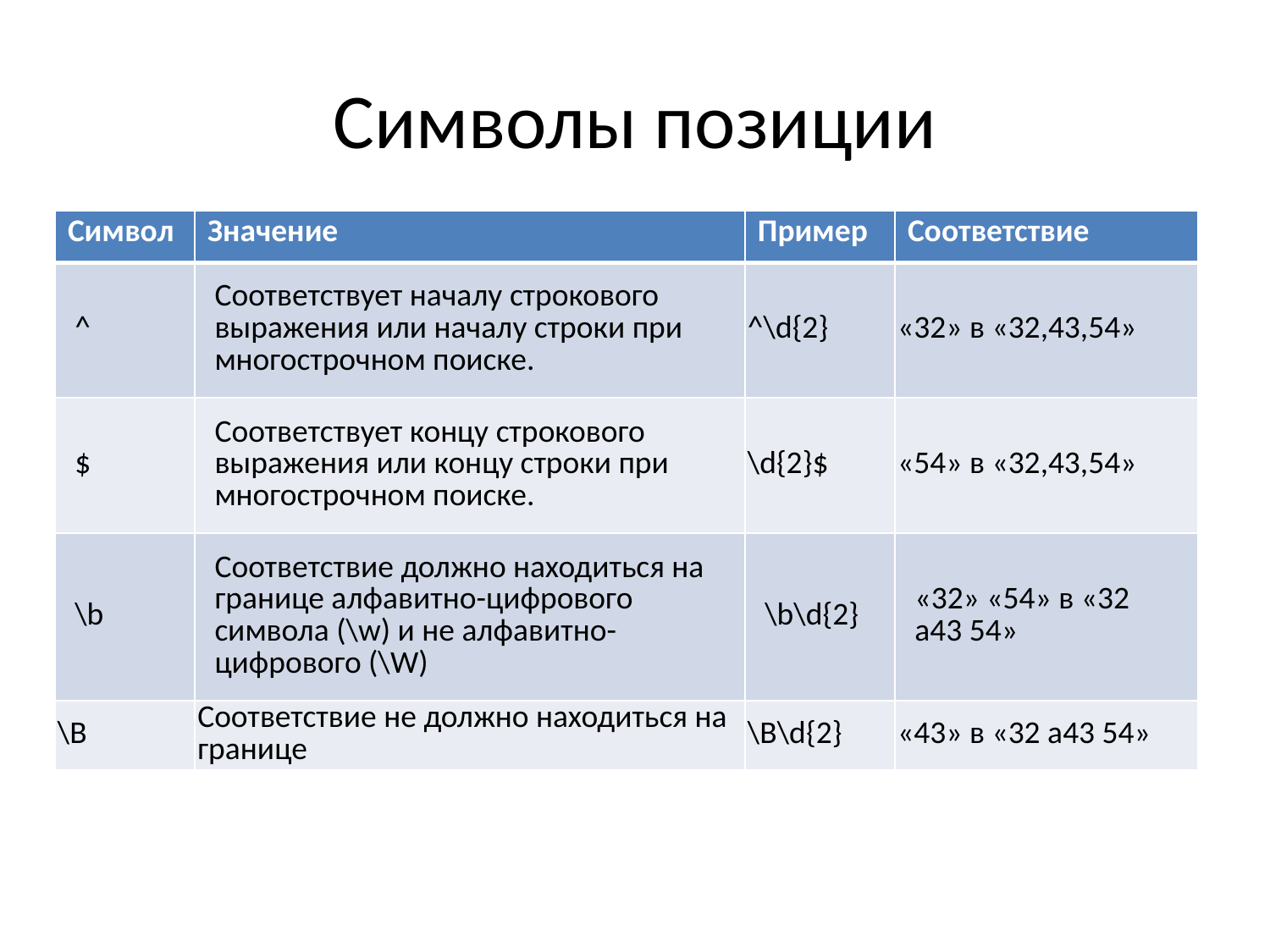

# Символы позиции
| Символ | Значение | Пример | Соответствие |
| --- | --- | --- | --- |
| ^ | Соответствует началу строкового выражения или началу строки при многострочном поиске. | ^\d{2} | «32» в «32,43,54» |
| $ | Соответствует концу строкового выражения или концу строки при многострочном поиске. | \d{2}$ | «54» в «32,43,54» |
| \b | Соответствие должно находиться на границе алфавитно-цифрового символа (\w) и не алфавитно-цифрового (\W) | \b\d{2} | «32» «54» в «32 a43 54» |
| \B | Соответствие не должно находиться на границе | \B\d{2} | «43» в «32 a43 54» |